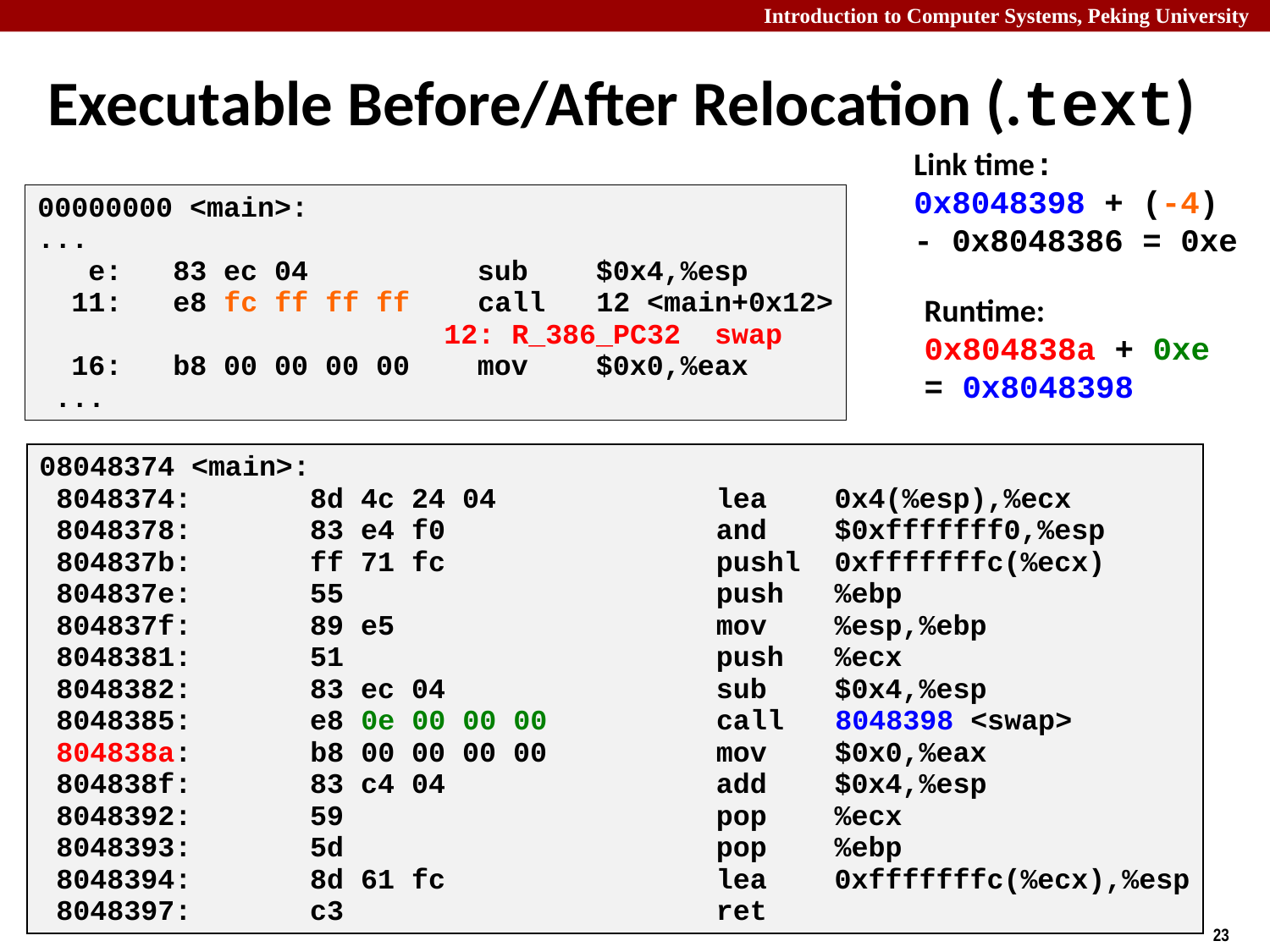

Executable Before/After Relocation (.text)
Link time:
0x8048398 + (-4)
- 0x8048386 = 0xe
00000000 <main>:
...
   e:   83 ec 04          sub    $0x4,%esp
  11:   e8 fc ff ff ff    call   12 <main+0x12>
                        12: R_386_PC32  swap
  16:   b8 00 00 00 00    mov    $0x0,%eax
 ...
Runtime:
0x804838a + 0xe
= 0x8048398
08048374 <main>:
 8048374:       8d 4c 24 04             lea    0x4(%esp),%ecx
 8048378:       83 e4 f0                and    $0xfffffff0,%esp
 804837b:       ff 71 fc                pushl  0xfffffffc(%ecx)
 804837e:       55                      push   %ebp
 804837f:       89 e5                   mov    %esp,%ebp
 8048381:       51                      push   %ecx
 8048382:       83 ec 04                sub    $0x4,%esp
 8048385:       e8 0e 00 00 00          call   8048398 <swap>
 804838a:       b8 00 00 00 00          mov    $0x0,%eax
 804838f:       83 c4 04                add    $0x4,%esp
 8048392:       59                      pop    %ecx
 8048393:       5d                      pop    %ebp
 8048394:       8d 61 fc                lea    0xfffffffc(%ecx),%esp
 8048397:       c3                      ret